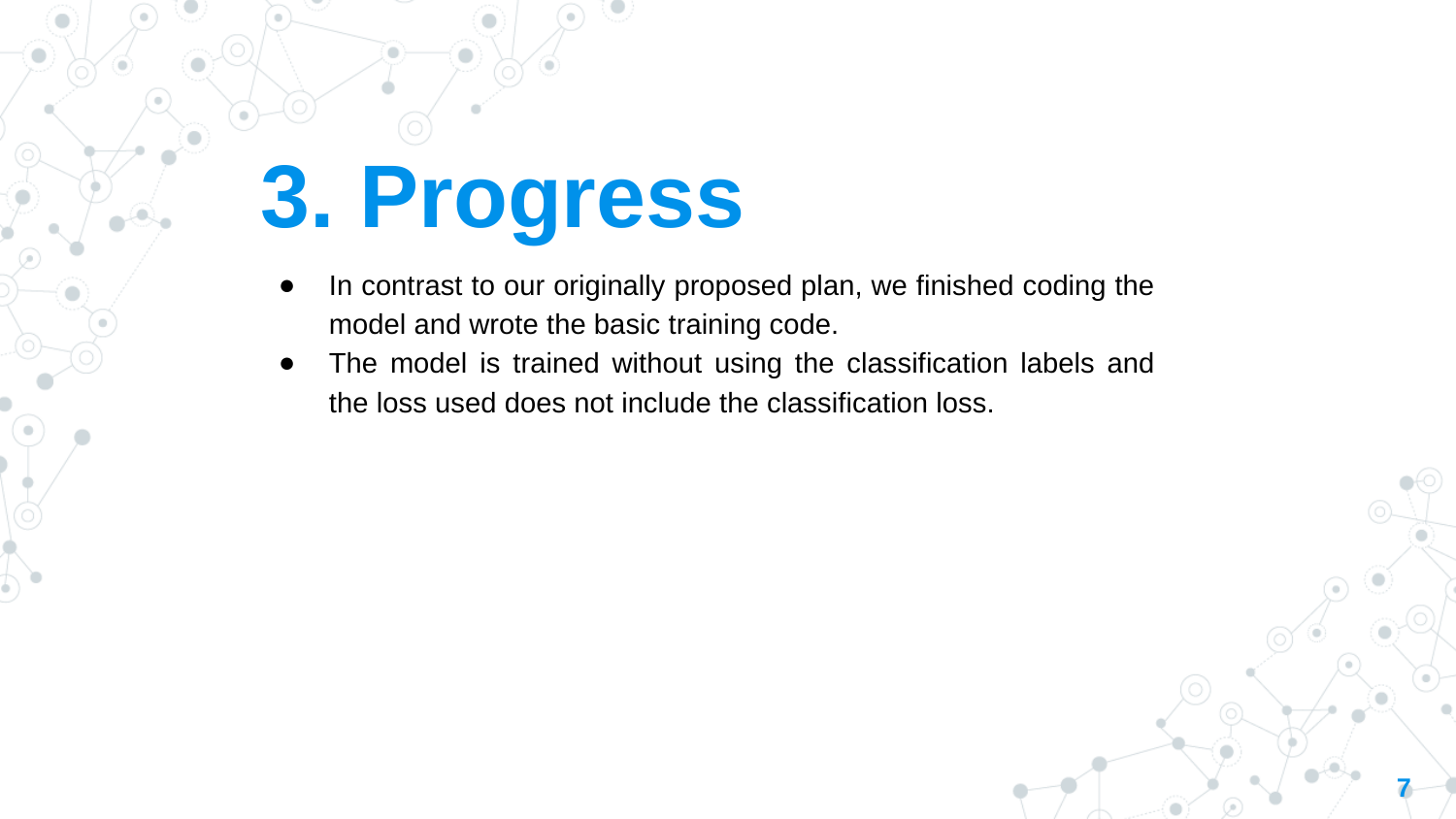

# 3. Progress
In contrast to our originally proposed plan, we finished coding the model and wrote the basic training code.
The model is trained without using the classification labels and the loss used does not include the classification loss.
7